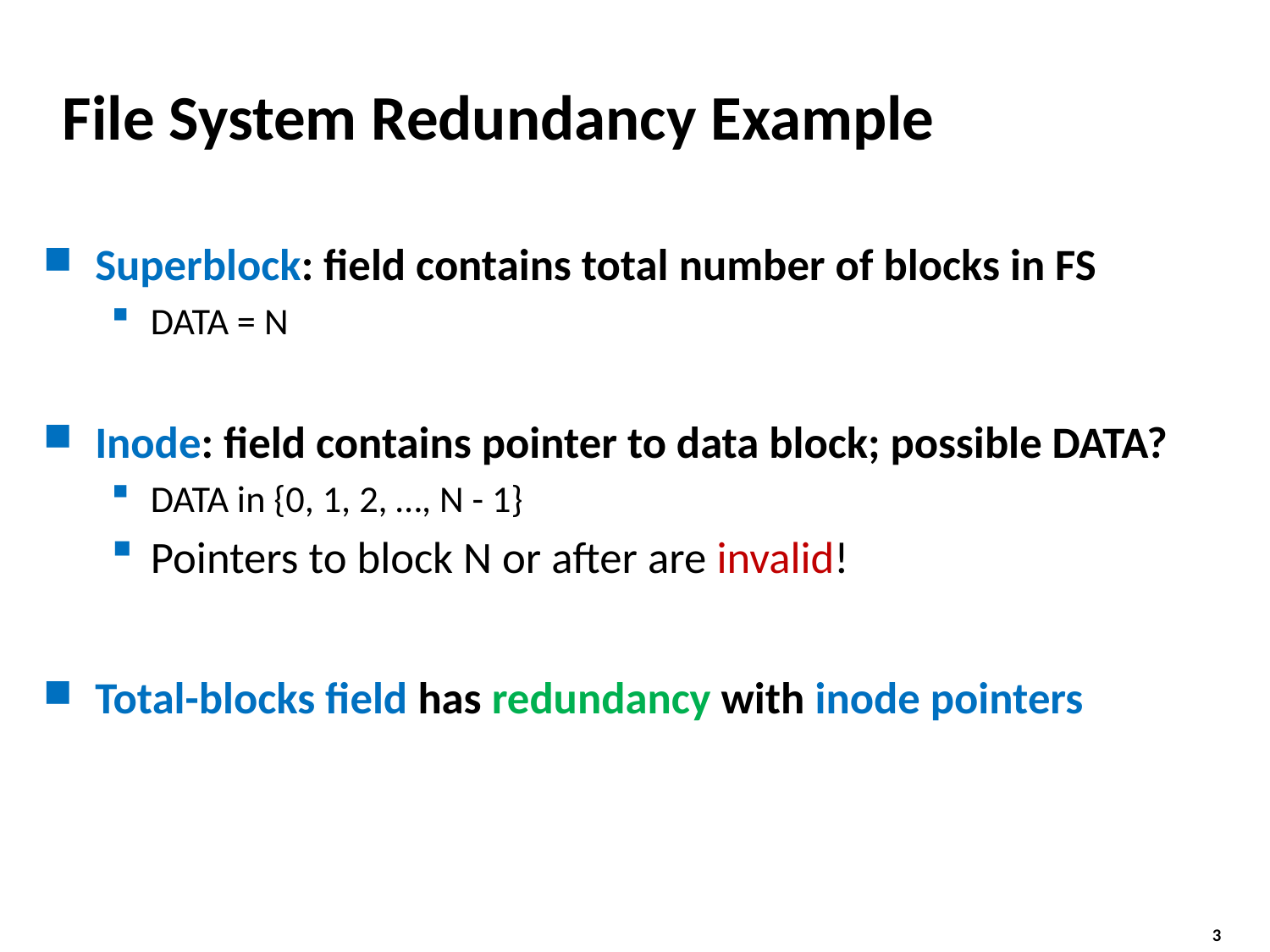

# File System Redundancy Example
Superblock: field contains total number of blocks in FS
DATA = N

Inode: field contains pointer to data block; possible DATA?
DATA in {0, 1, 2, …, N - 1}
Pointers to block N or after are invalid!

Total-blocks field has redundancy with inode pointers